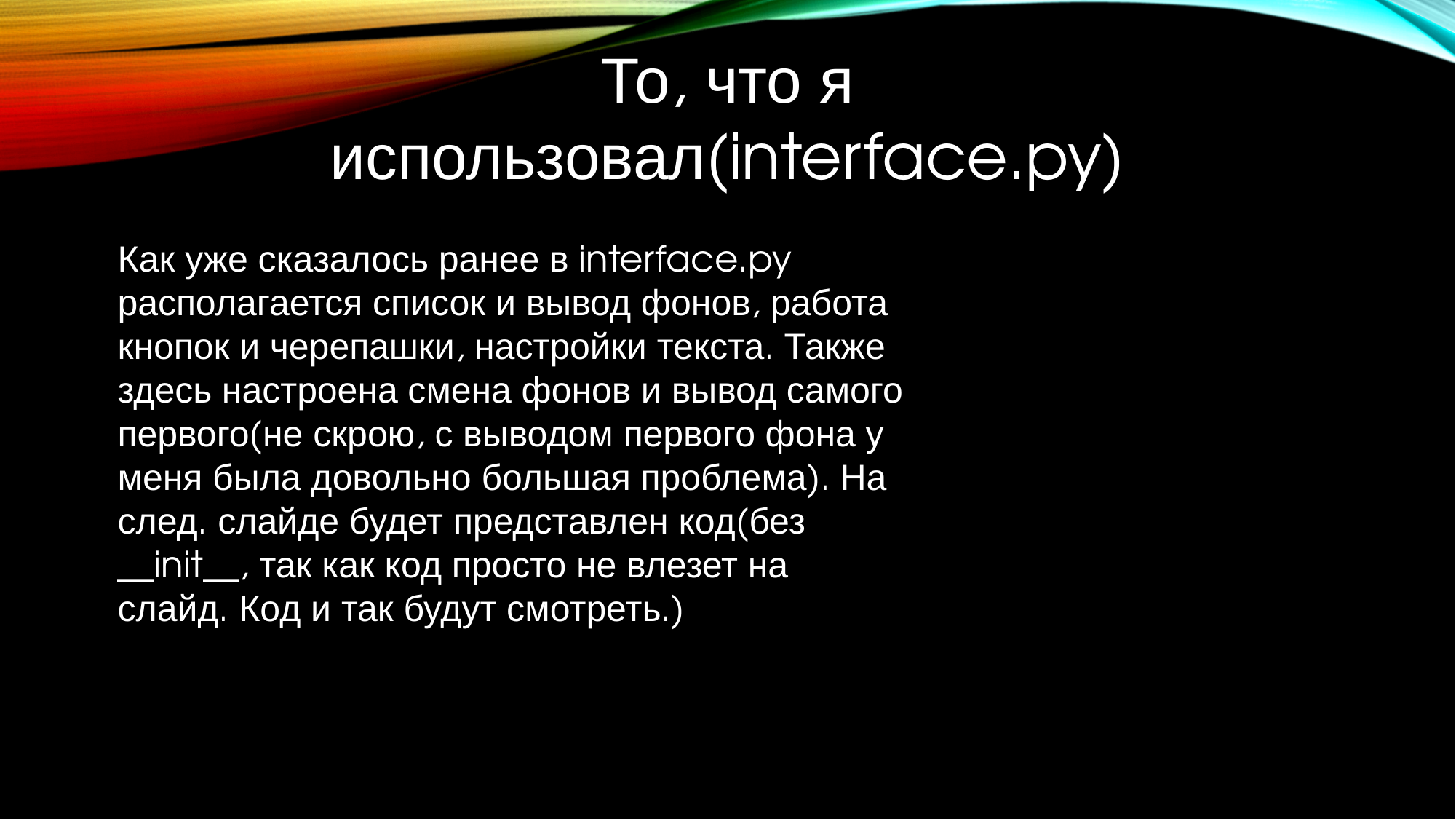

То, что я использовал(interface.py)
Как уже сказалось ранее в interface.py располагается список и вывод фонов, работа кнопок и черепашки, настройки текста. Также здесь настроена смена фонов и вывод самого первого(не скрою, с выводом первого фона у меня была довольно большая проблема). На след. слайде будет представлен код(без __init__, так как код просто не влезет на слайд. Код и так будут смотреть.)